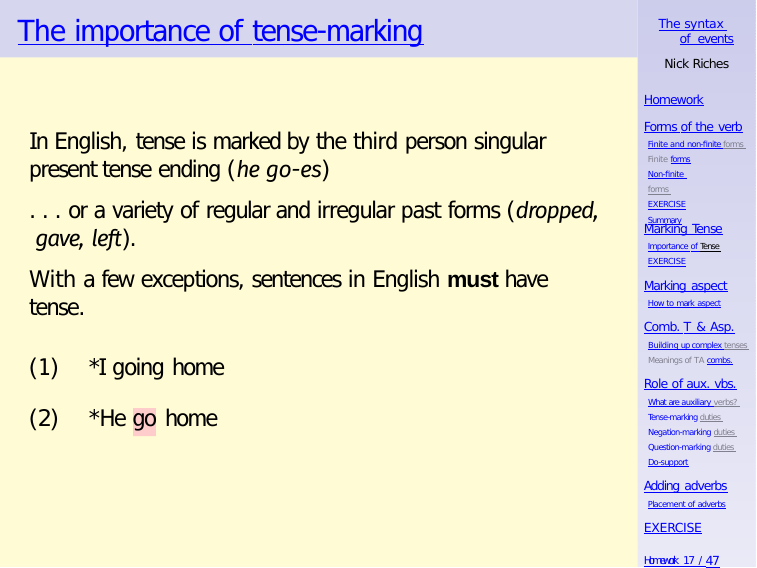

# The importance of tense-marking
The syntax of  events
Nick Riches

Homework
Forms of the verb
Finite and non-finite forms  Finite forms
Non-finite forms  EXERCISE
Summary
In English, tense is marked by the third person singular  present tense ending (he go-es)
. . . or a variety of regular and irregular past forms (dropped,  gave, left).
With a few exceptions, sentences in English must have  tense.

*I going home

*He go home
Marking Tense
Importance of Tense  EXERCISE
Marking aspect
How to mark aspect
Comb. T & Asp.
Building up complex tenses  Meanings of TA combs.
Role of aux. vbs.
What are auxiliary verbs?  Tense-marking duties  Negation-marking duties  Question-marking duties  Do-support

Adding adverbs
Placement of adverbs
EXERCISE
Homework 17 / 47